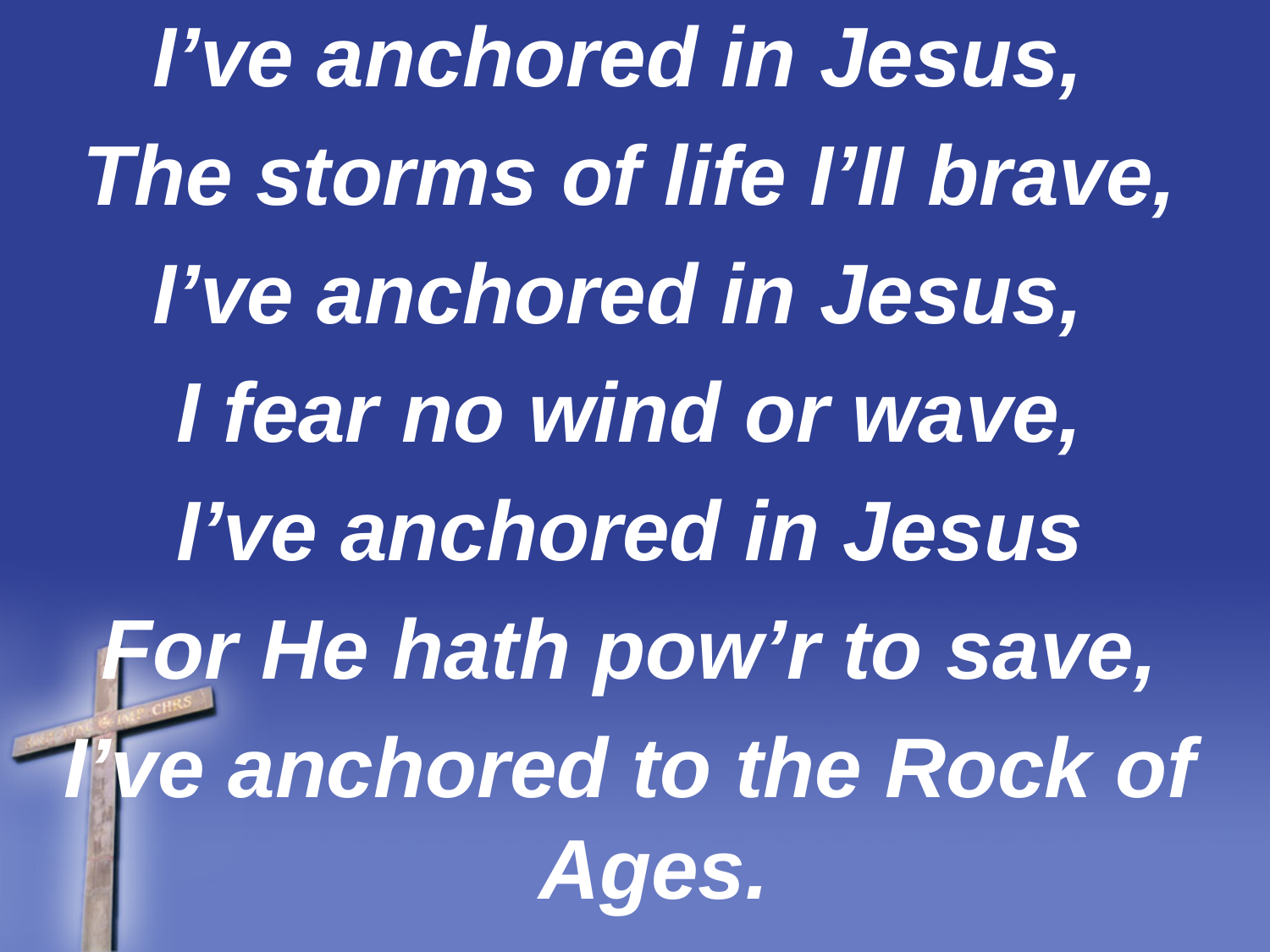

I’ve anchored in Jesus,
The storms of life I’II brave,
I’ve anchored in Jesus,
I fear no wind or wave,
I’ve anchored in Jesus
For He hath pow’r to save,
I’ve anchored to the Rock of Ages.